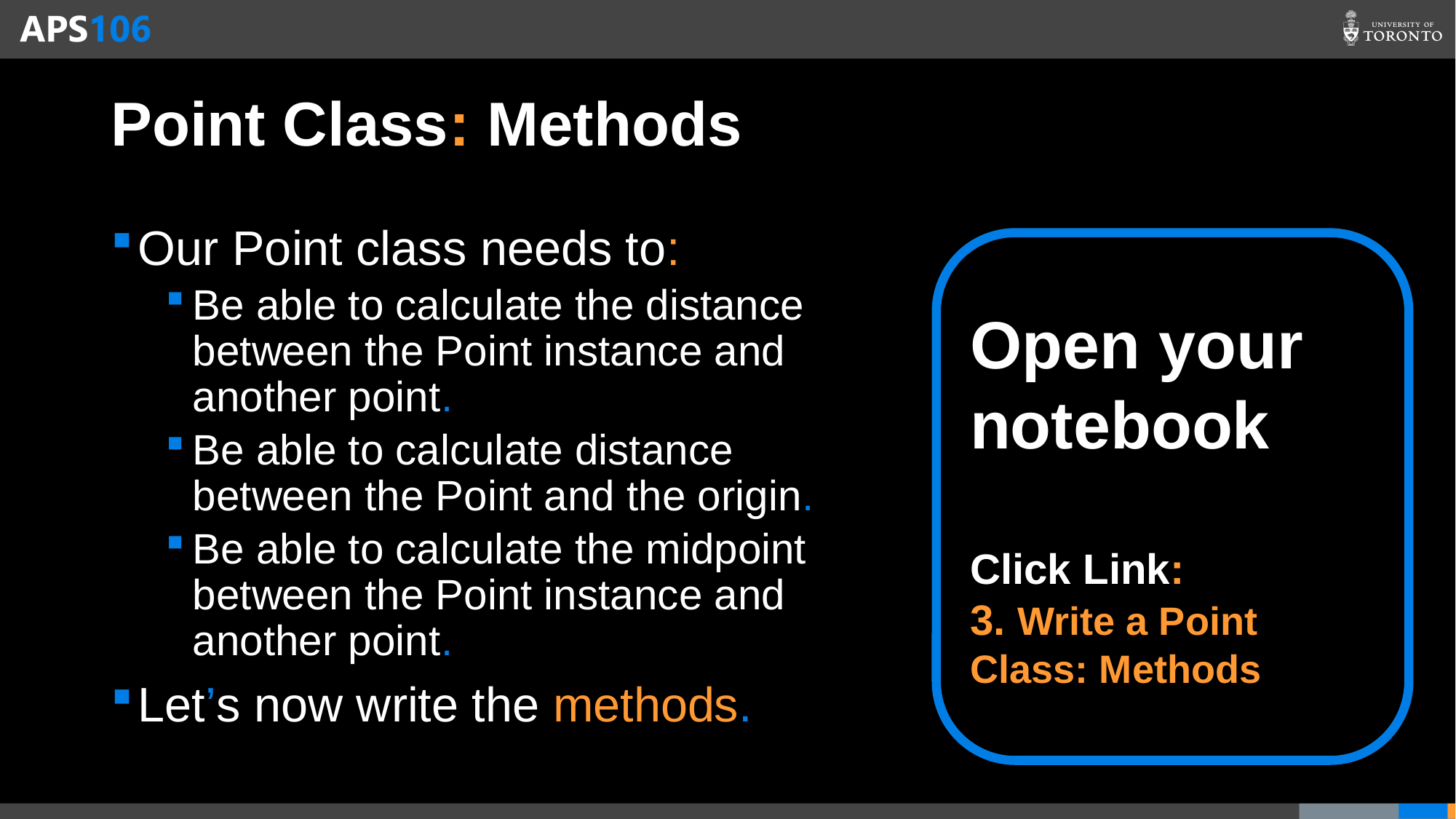

# Point Class: Methods
Our Point class needs to:
Be able to calculate the distance between the Point instance and another point.
Be able to calculate distance between the Point and the origin.
Be able to calculate the midpoint between the Point instance and another point.
Let’s now write the methods.
Open your notebook

Click Link:
3. Write a Point Class: Methods